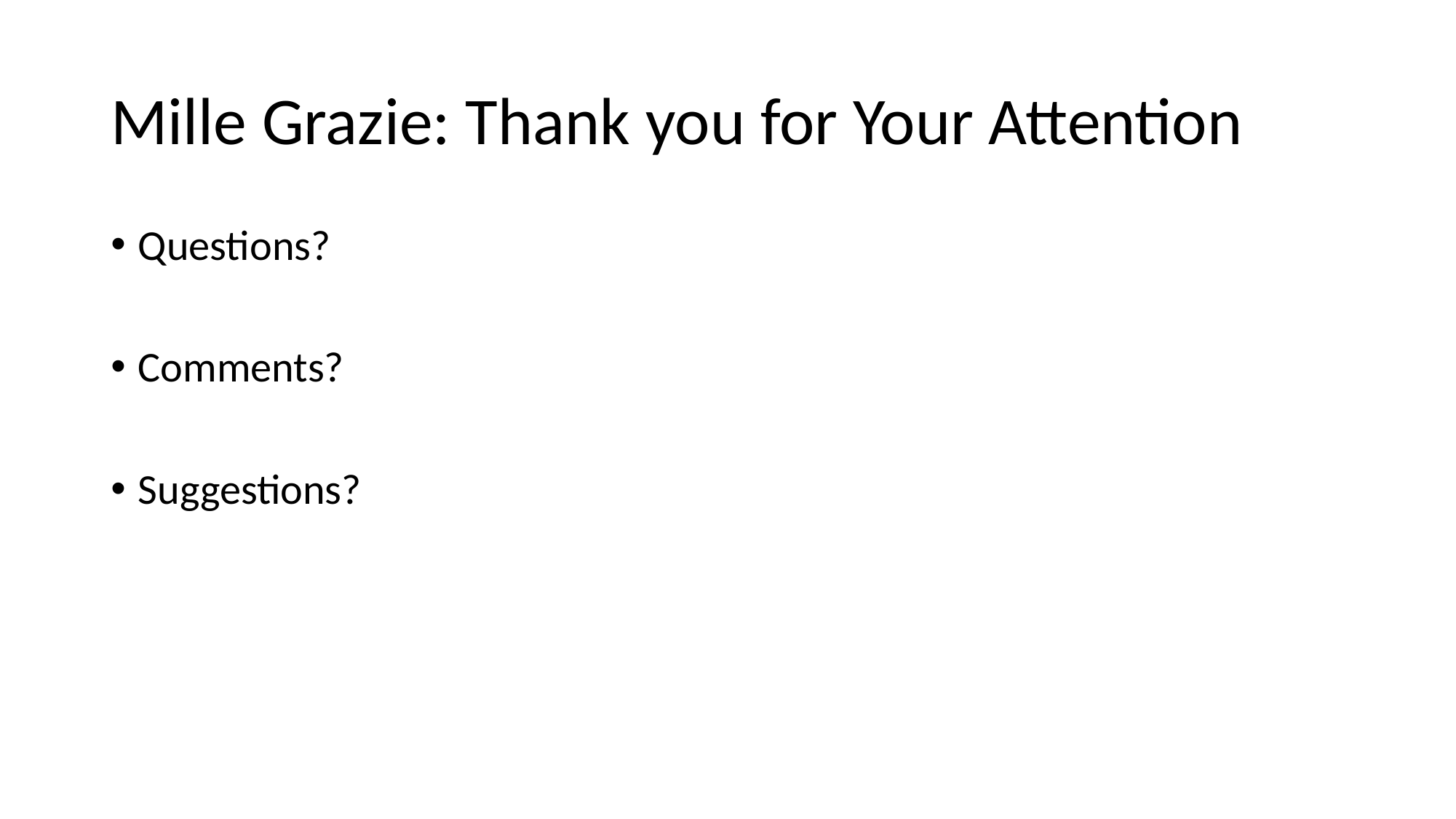

# Mille Grazie: Thank you for Your Attention
Questions?

Comments?

Suggestions?